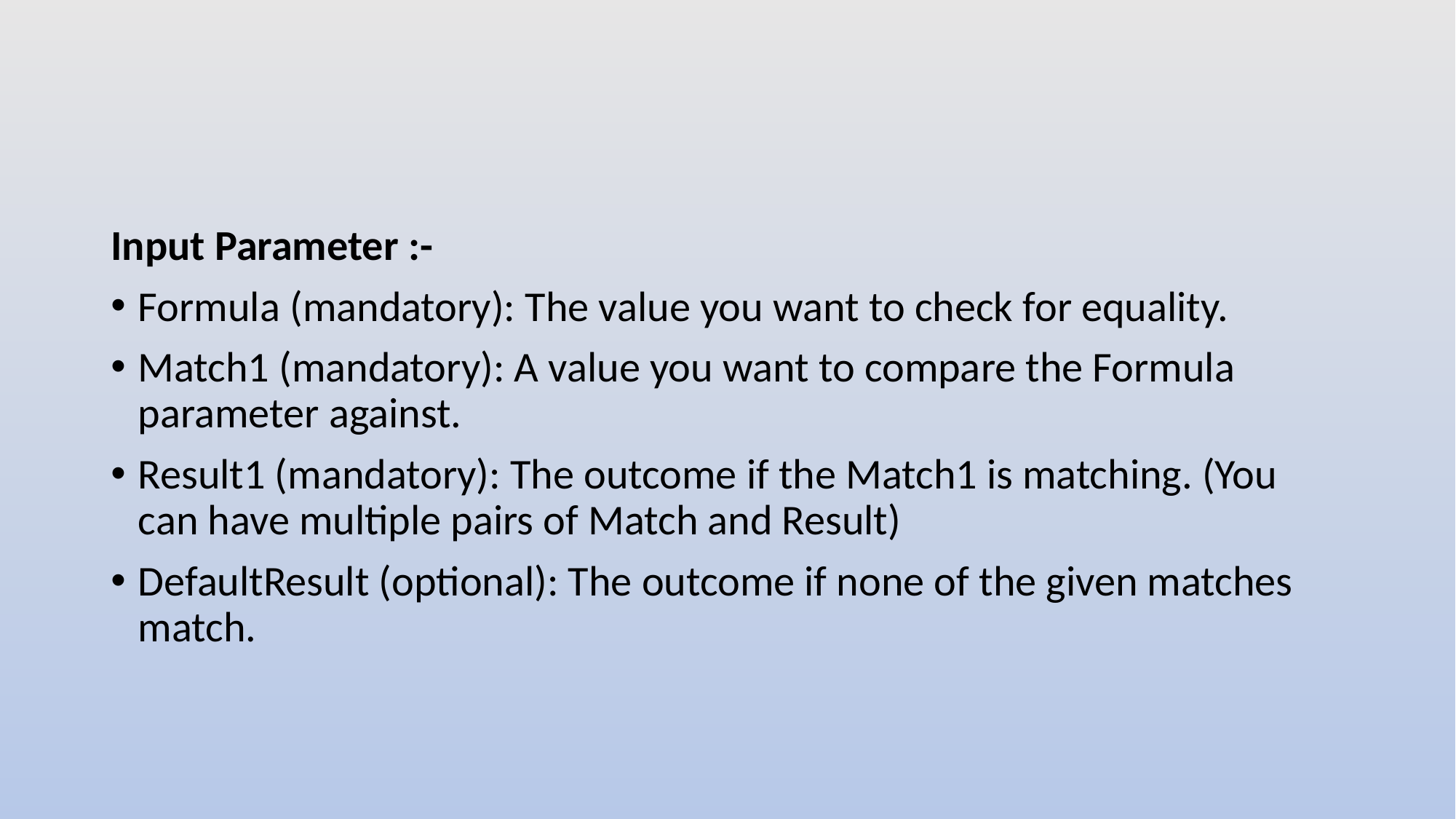

Input Parameter :-
Formula (mandatory): The value you want to check for equality.
Match1 (mandatory): A value you want to compare the Formula parameter against.
Result1 (mandatory): The outcome if the Match1 is matching. (You can have multiple pairs of Match and Result)
DefaultResult (optional): The outcome if none of the given matches match.